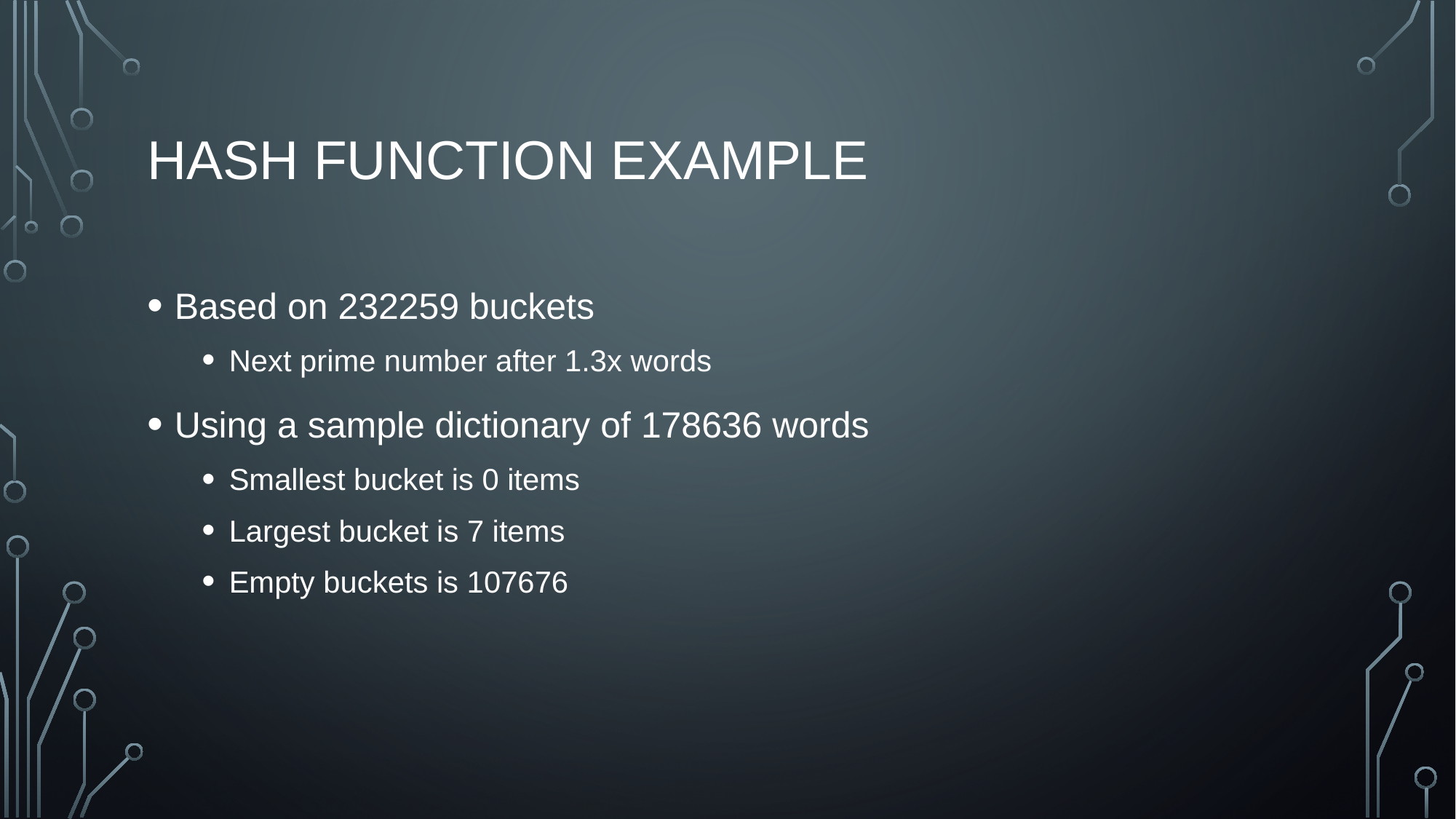

# hash function example
Based on 232259 buckets
Next prime number after 1.3x words
Using a sample dictionary of 178636 words
Smallest bucket is 0 items
Largest bucket is 7 items
Empty buckets is 107676